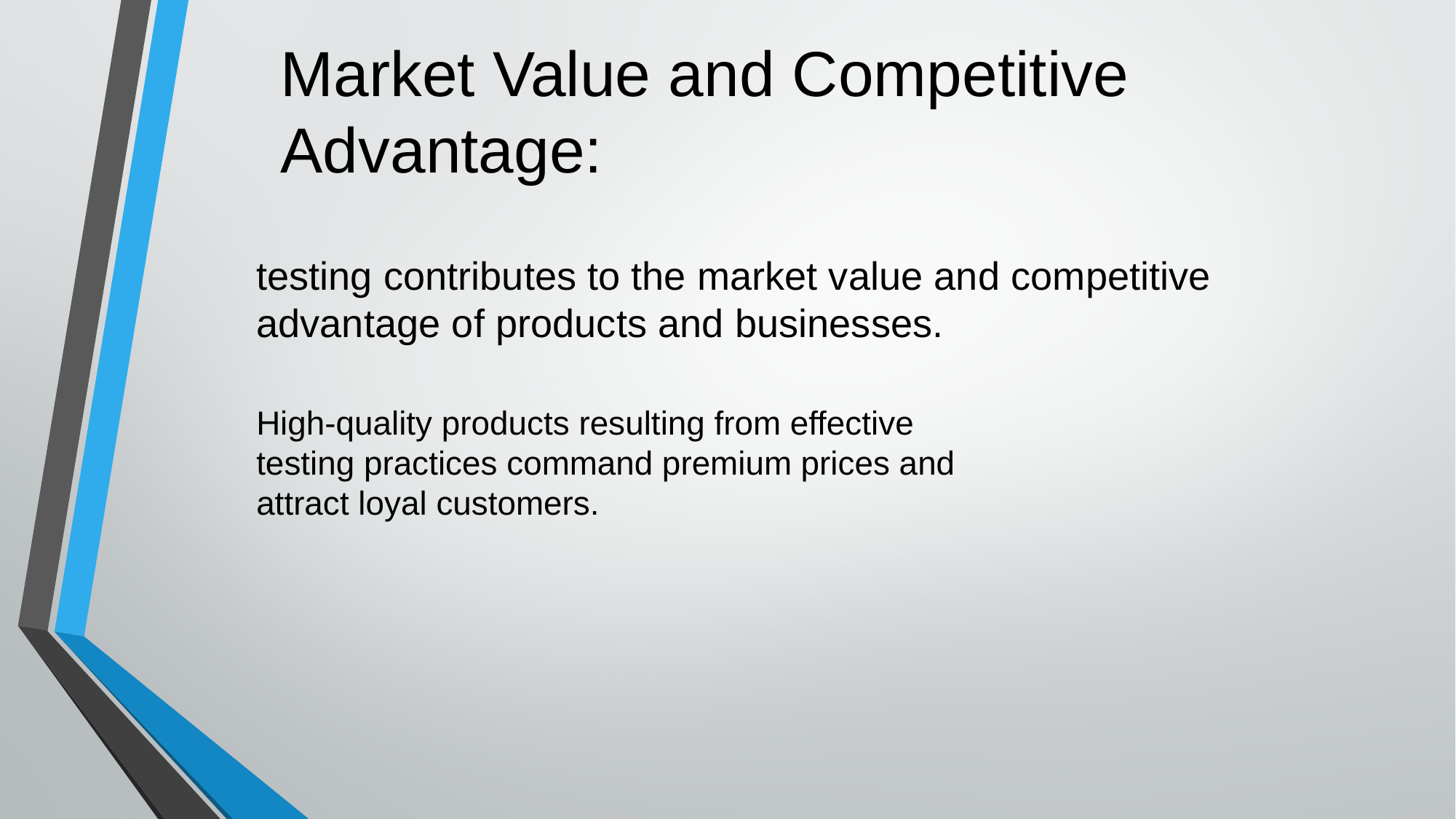

Market Value and Competitive Advantage:

testing contributes to the market value and competitive advantage of products and businesses.
High-quality products resulting from effective testing practices command premium prices and attract loyal customers.